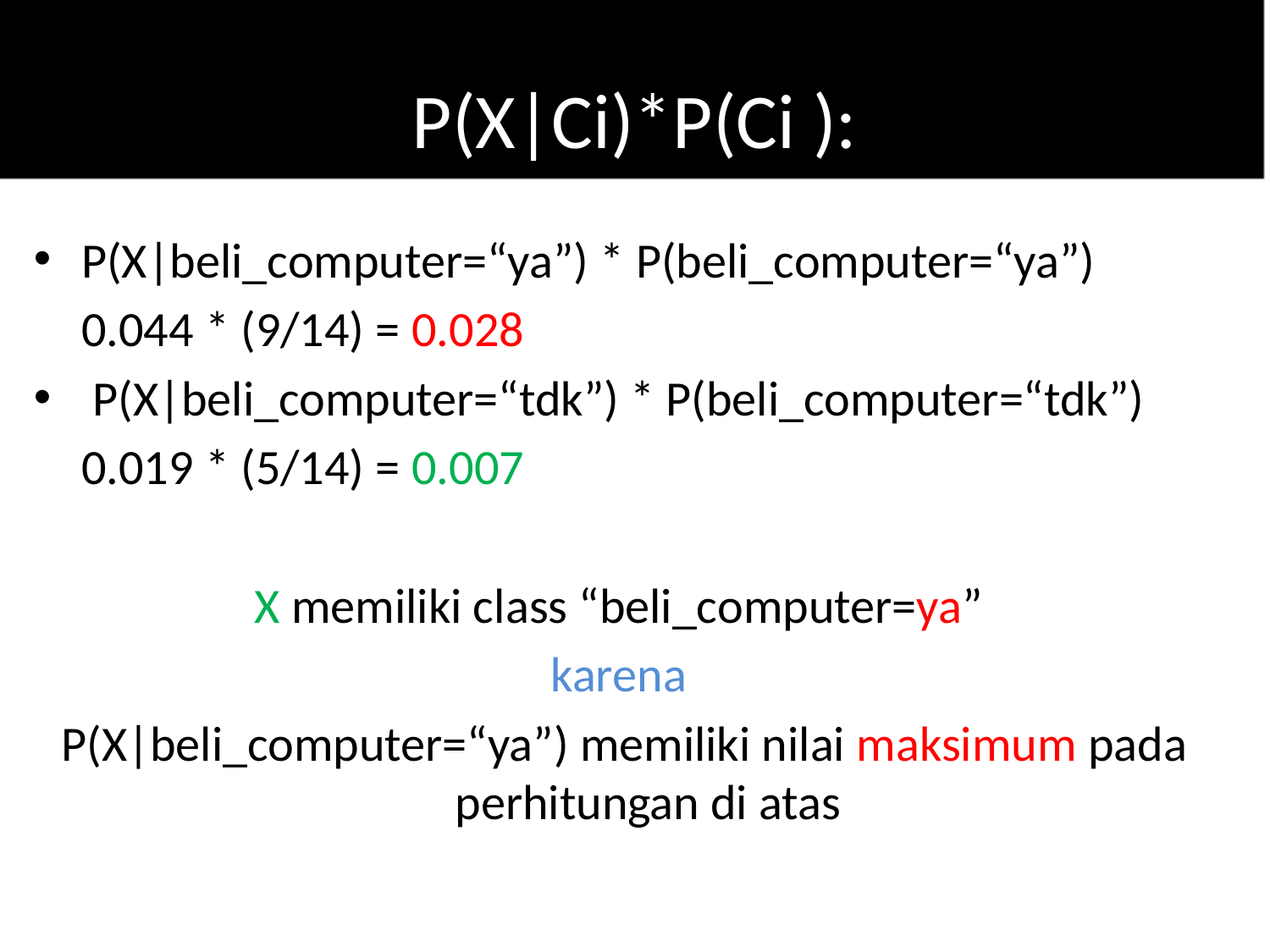

# P(X|Ci)*P(Ci ):
P(X|beli_computer=“ya”) * P(beli_computer=“ya”)
	0.044 * (9/14) = 0.028
 P(X|beli_computer=“tdk”) * P(beli_computer=“tdk”)
	0.019 * (5/14) = 0.007

X memiliki class “beli_computer=ya”
karena
P(X|beli_computer=“ya”) memiliki nilai maksimum pada perhitungan di atas